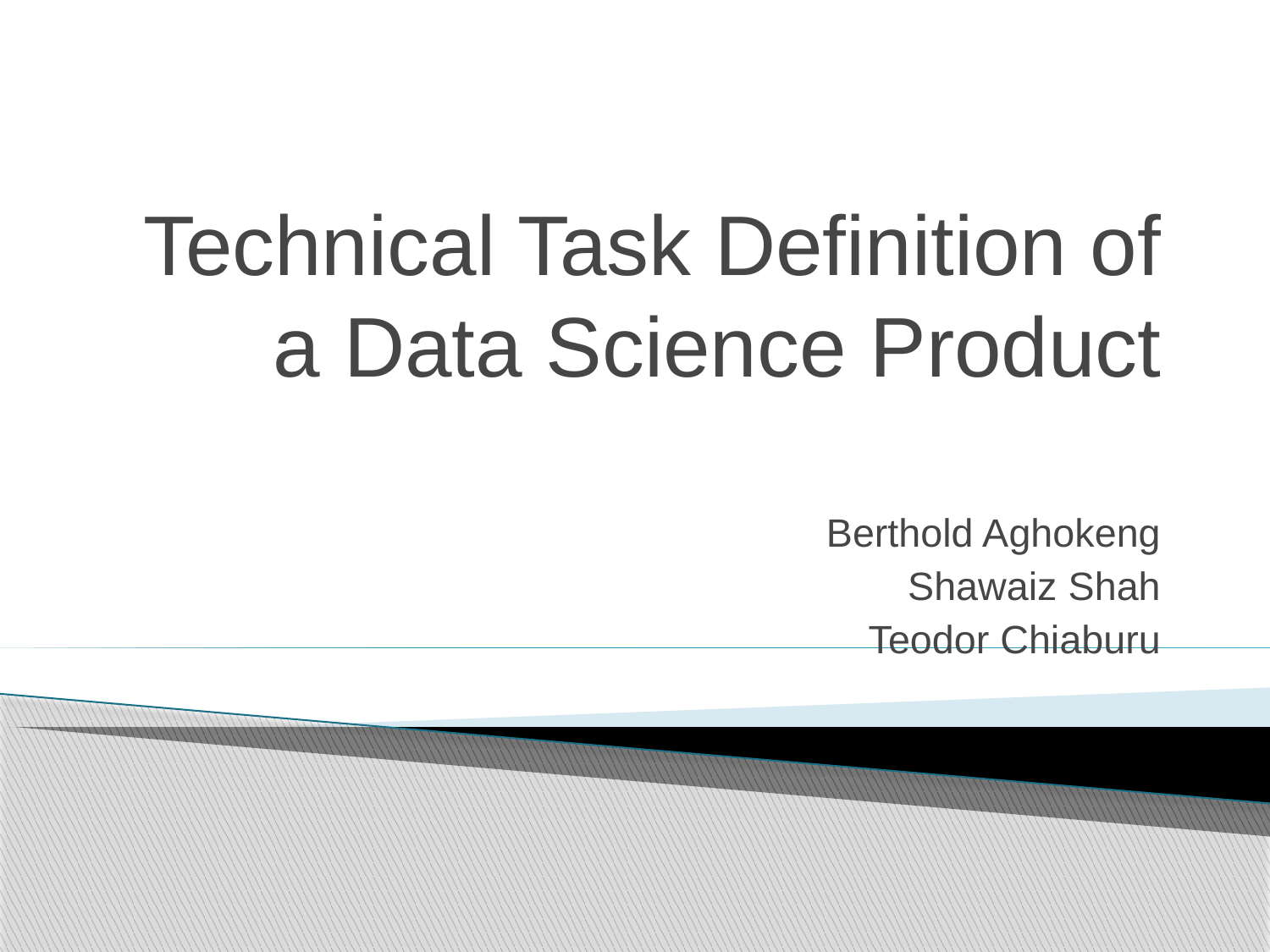

# Technical Task Definition of a Data Science Product
Berthold Aghokeng
Shawaiz Shah
Teodor Chiaburu